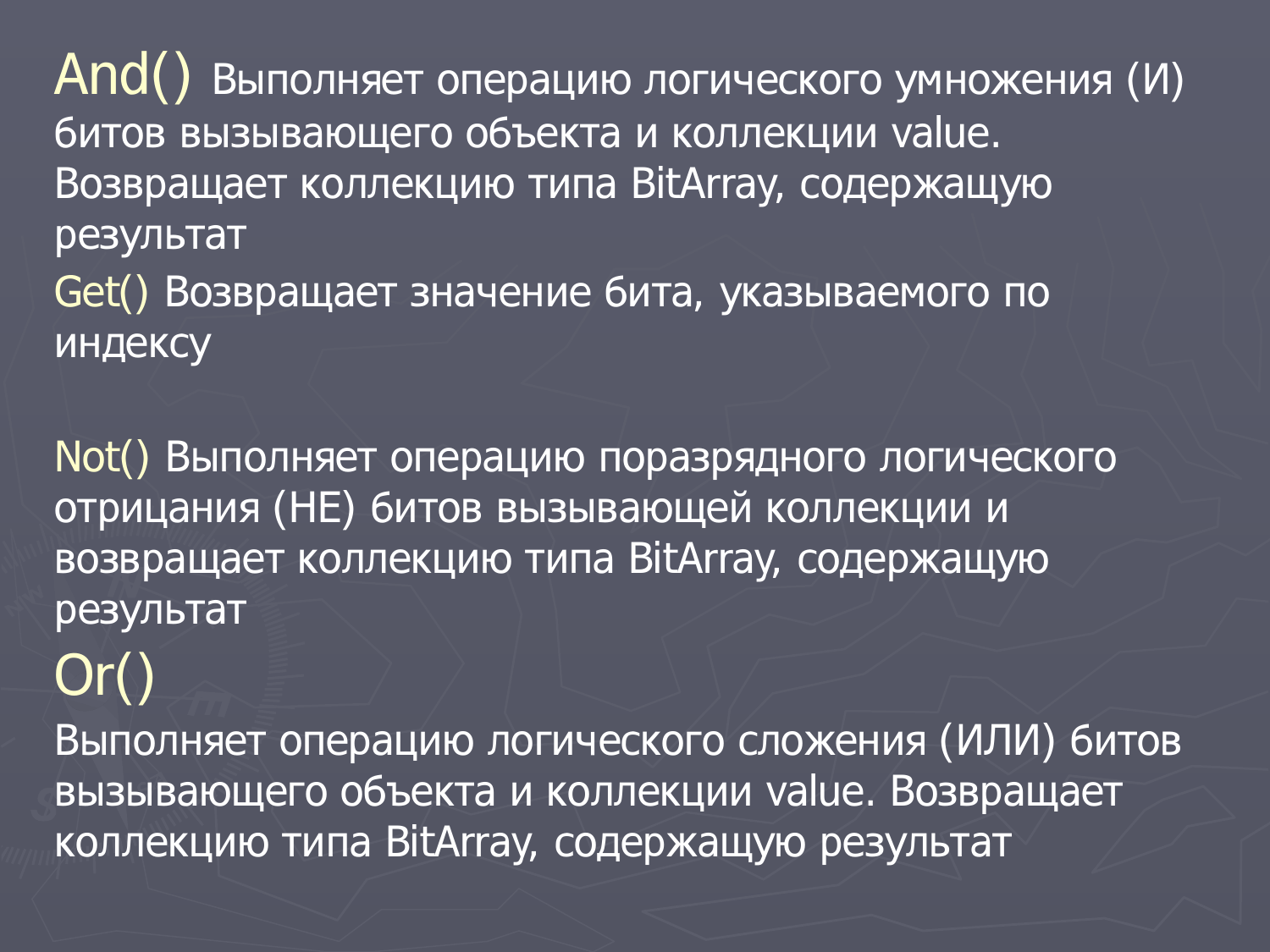

And() Выполняет операцию логического умножения (И) битов вызывающего объекта и коллекции value. Возвращает коллекцию типа BitArray, содержащую результат
Get() Возвращает значение бита, указываемого по индексу

Not() Выполняет операцию поразрядного логического отрицания (НЕ) битов вызывающей коллекции и возвращает коллекцию типа BitArray, содержащую результат
Or()
Выполняет операцию логического сложения (ИЛИ) битов вызывающего объекта и коллекции value. Возвращает коллекцию типа BitArray, содержащую результат